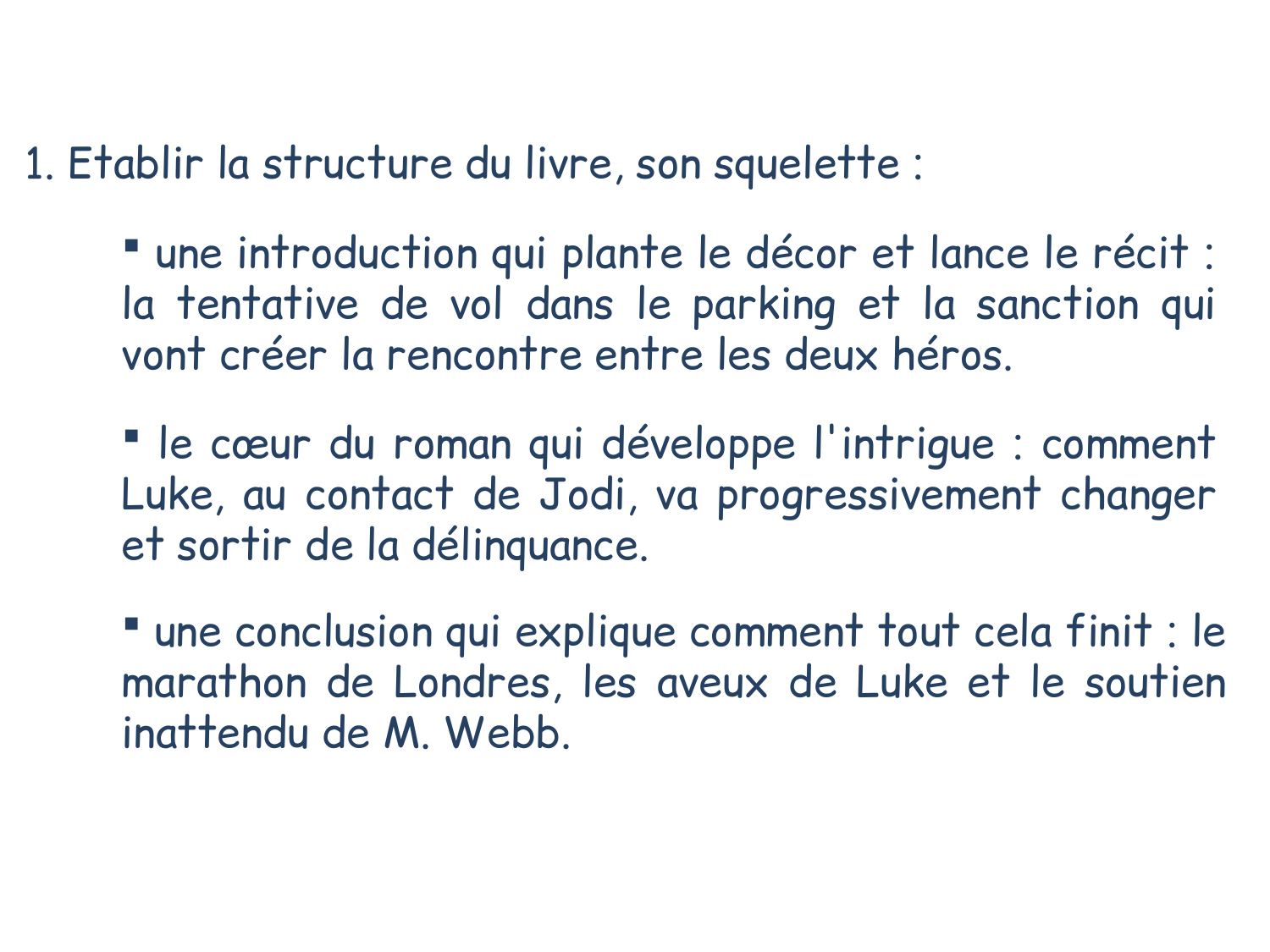

1. Etablir la structure du livre, son squelette :
 une introduction qui plante le décor et lance le récit : la tentative de vol dans le parking et la sanction qui vont créer la rencontre entre les deux héros.
 le cœur du roman qui développe l'intrigue : comment Luke, au contact de Jodi, va progressivement changer et sortir de la délinquance.
 une conclusion qui explique comment tout cela finit : le marathon de Londres, les aveux de Luke et le soutien inattendu de M. Webb.